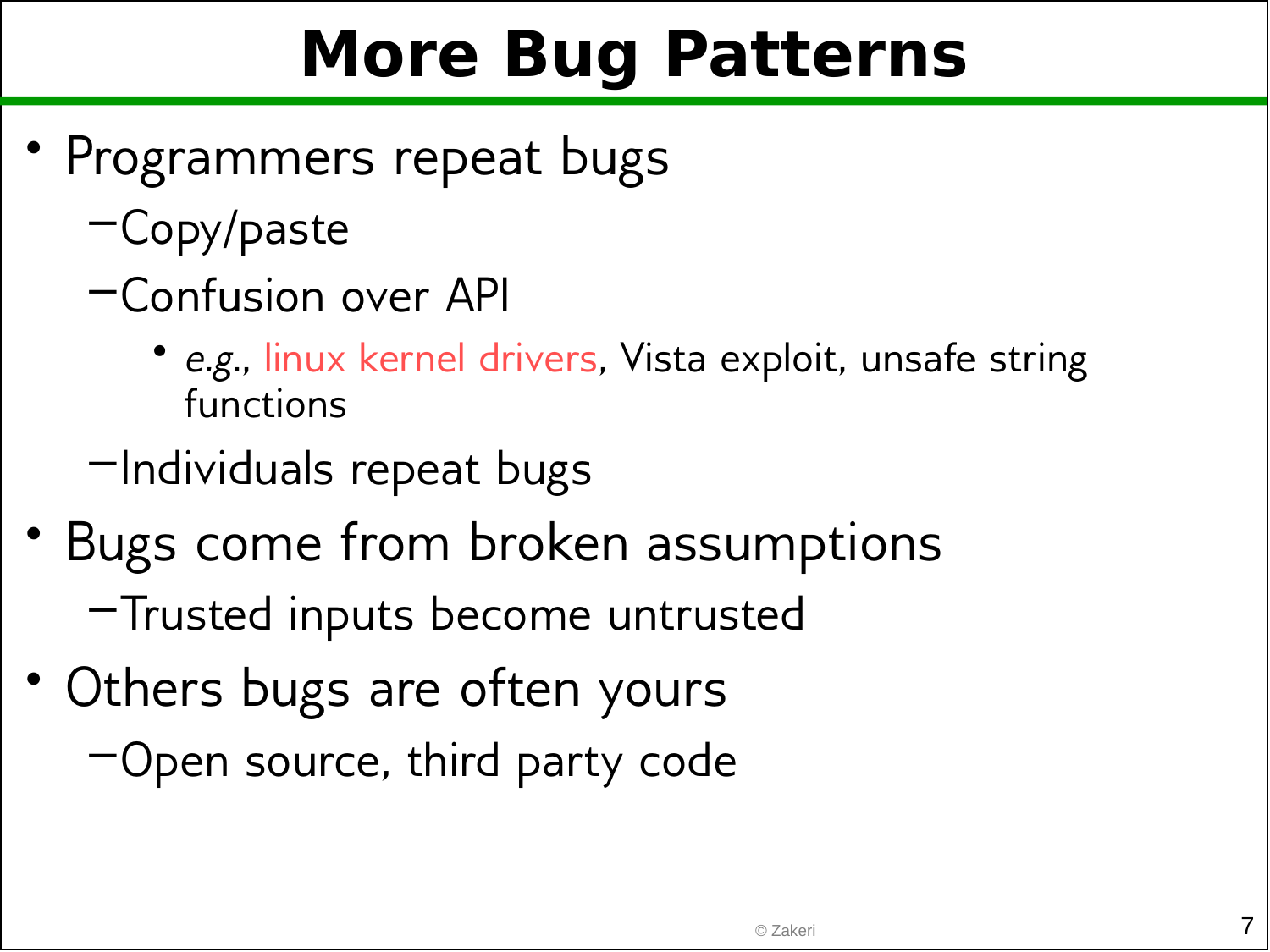

# More Bug Patterns
Programmers repeat bugs
Copy/paste
Confusion over API
e.g., linux kernel drivers, Vista exploit, unsafe string functions
Individuals repeat bugs
Bugs come from broken assumptions
Trusted inputs become untrusted
Others bugs are often yours
Open source, third party code
7
© Zakeri